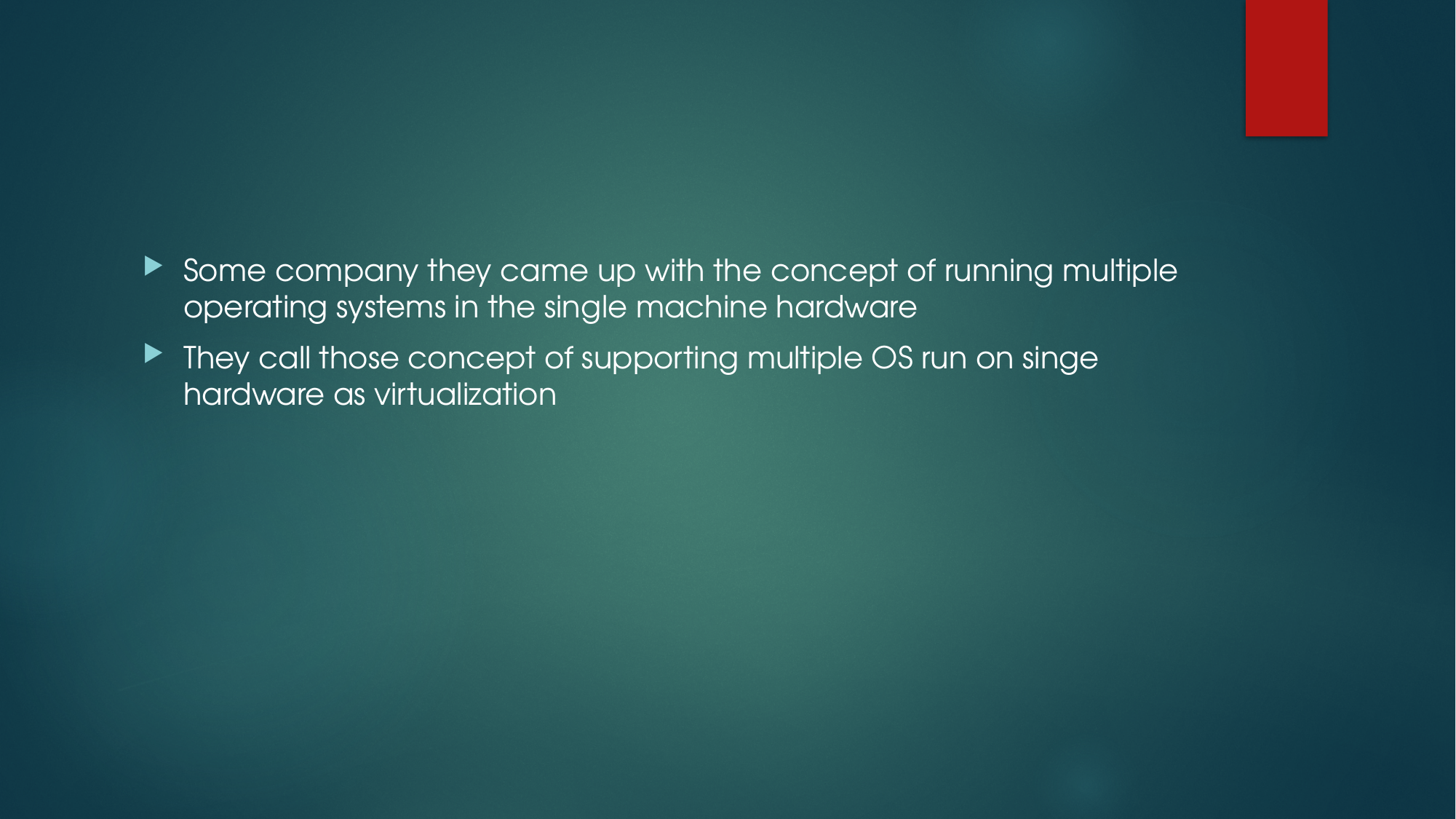

#
Some company they came up with the concept of running multiple operating systems in the single machine hardware
They call those concept of supporting multiple OS run on singe hardware as virtualization